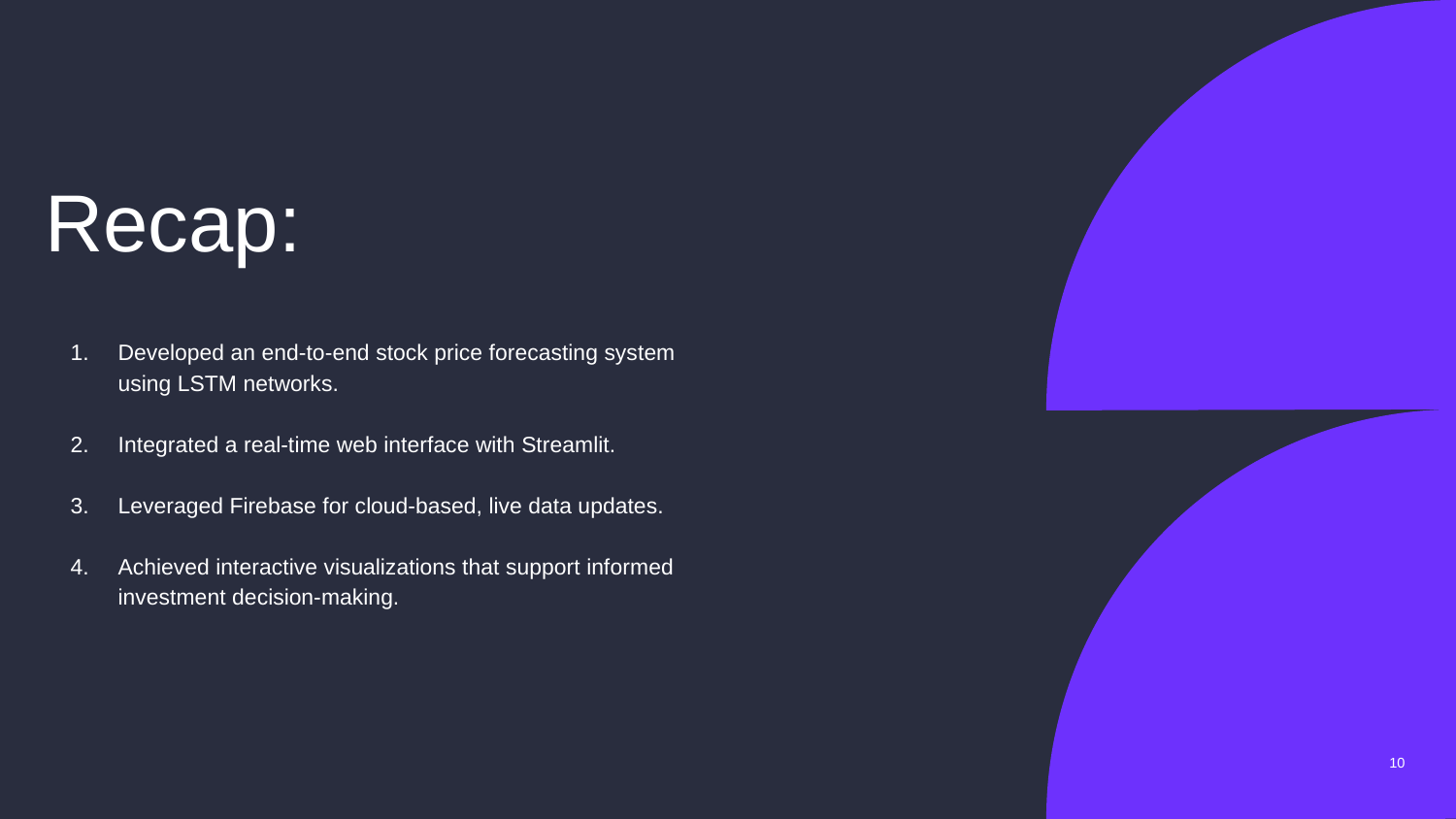

# Recap:

Developed an end-to-end stock price forecasting system using LSTM networks.
Integrated a real-time web interface with Streamlit.
Leveraged Firebase for cloud-based, live data updates.
Achieved interactive visualizations that support informed investment decision-making.